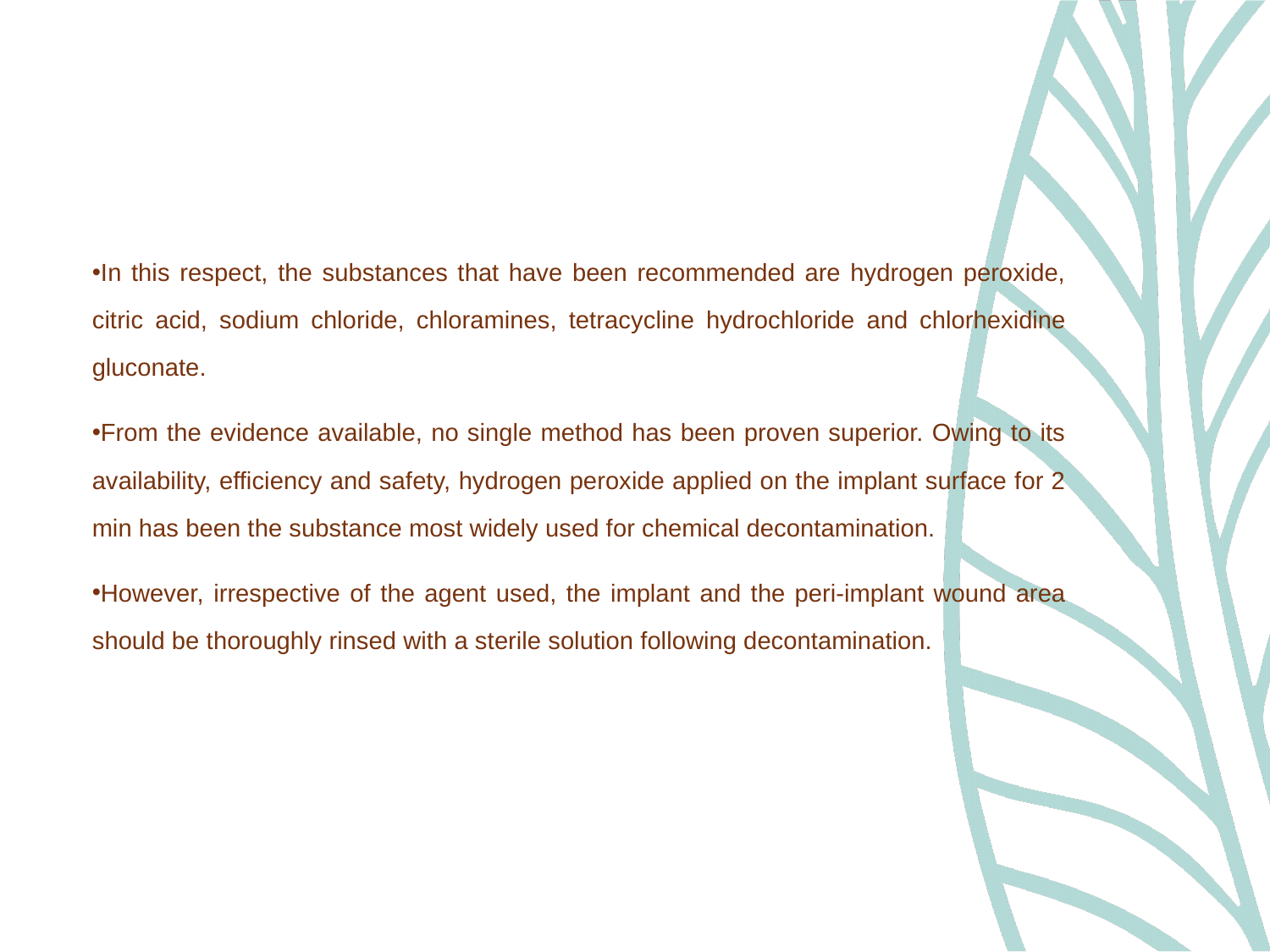

In this respect, the substances that have been recommended are hydrogen peroxide, citric acid, sodium chloride, chloramines, tetracycline hydrochloride and chlorhexidine gluconate.
From the evidence available, no single method has been proven superior. Owing to its availability, efficiency and safety, hydrogen peroxide applied on the implant surface for 2 min has been the substance most widely used for chemical decontamination.
However, irrespective of the agent used, the implant and the peri-implant wound area should be thoroughly rinsed with a sterile solution following decontamination.